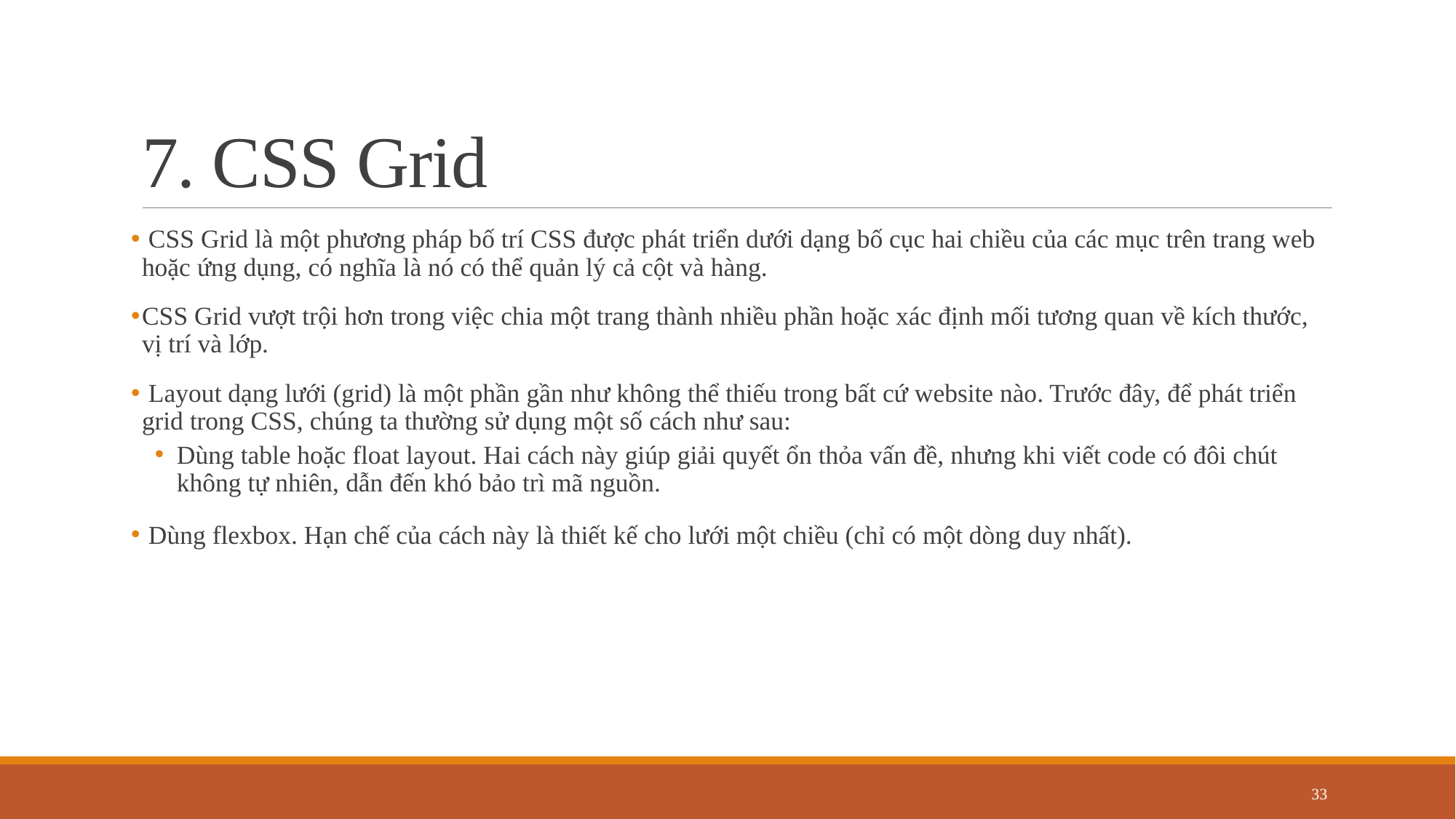

# 7. CSS Grid
 CSS Grid là một phương pháp bố trí CSS được phát triển dưới dạng bố cục hai chiều của các mục trên trang web hoặc ứng dụng, có nghĩa là nó có thể quản lý cả cột và hàng.
CSS Grid vượt trội hơn trong việc chia một trang thành nhiều phần hoặc xác định mối tương quan về kích thước, vị trí và lớp.
 Layout dạng lưới (grid) là một phần gần như không thể thiếu trong bất cứ website nào. Trước đây, để phát triển grid trong CSS, chúng ta thường sử dụng một số cách như sau:
Dùng table hoặc float layout. Hai cách này giúp giải quyết ổn thỏa vấn đề, nhưng khi viết code có đôi chút không tự nhiên, dẫn đến khó bảo trì mã nguồn.
 Dùng flexbox. Hạn chế của cách này là thiết kế cho lưới một chiều (chỉ có một dòng duy nhất).

33